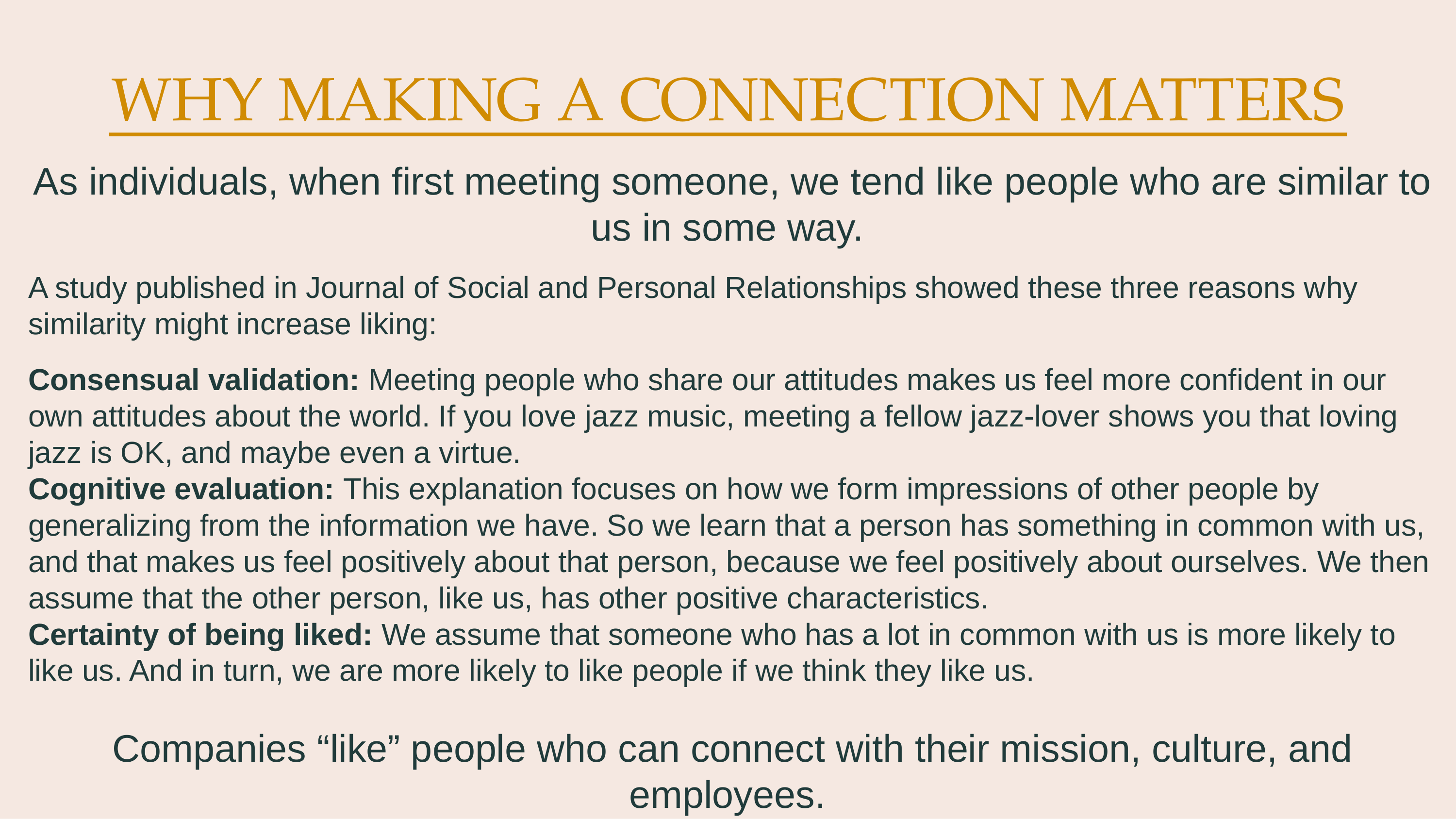

# WHY MAKING A CONNECTION MATTERS

As individuals, when first meeting someone, we tend like people who are similar to us in some way.

A study published in Journal of Social and Personal Relationships showed these three reasons why similarity might increase liking:

Consensual validation: Meeting people who share our attitudes makes us feel more confident in our own attitudes about the world. If you love jazz music, meeting a fellow jazz-lover shows you that loving jazz is OK, and maybe even a virtue.
Cognitive evaluation: This explanation focuses on how we form impressions of other people by generalizing from the information we have. So we learn that a person has something in common with us, and that makes us feel positively about that person, because we feel positively about ourselves. We then assume that the other person, like us, has other positive characteristics.
Certainty of being liked: We assume that someone who has a lot in common with us is more likely to like us. And in turn, we are more likely to like people if we think they like us.

Companies “like” people who can connect with their mission, culture, and employees.